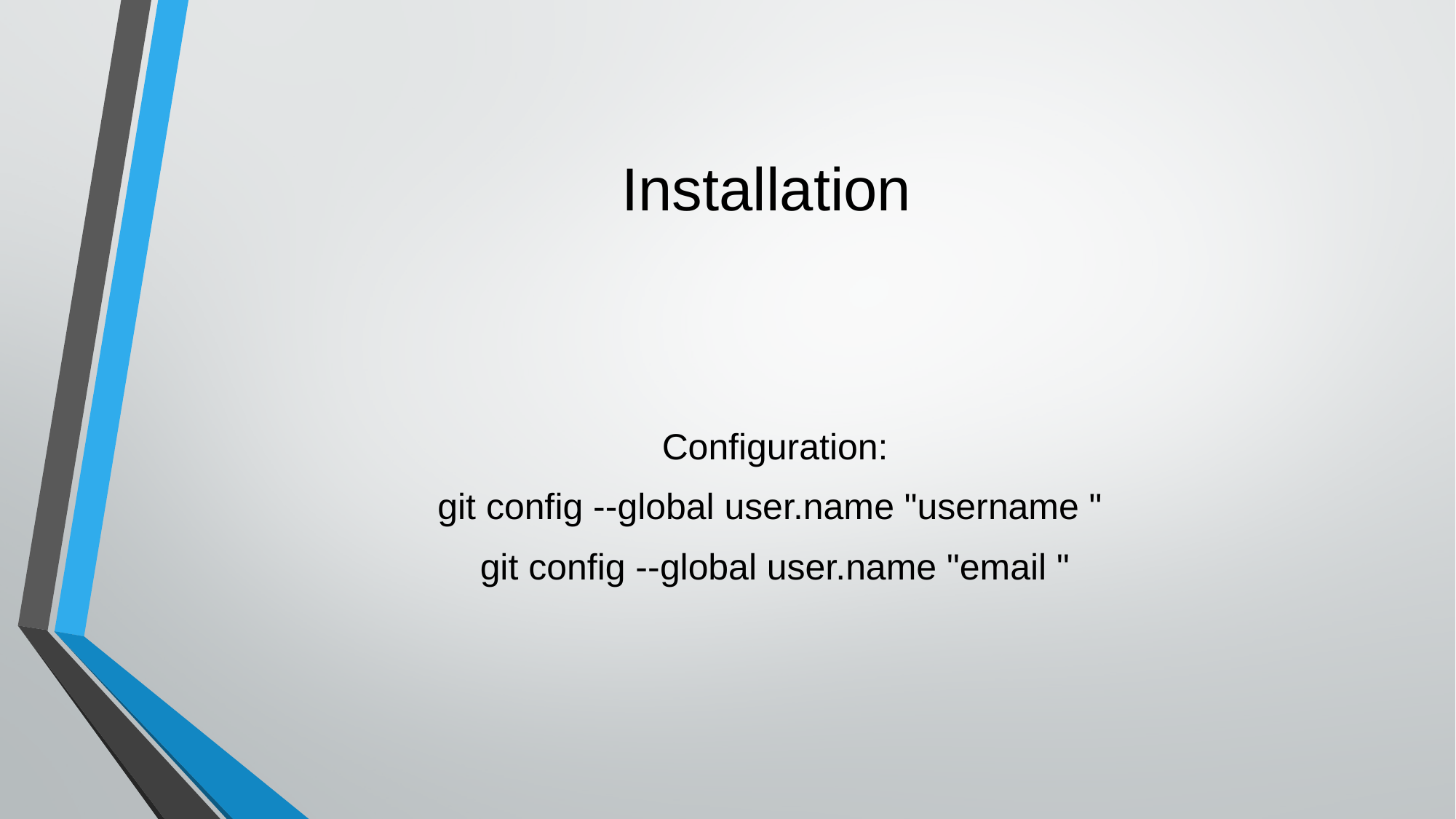

# Installation
Configuration:
git config --global user.name "username "
git config --global user.name "email "